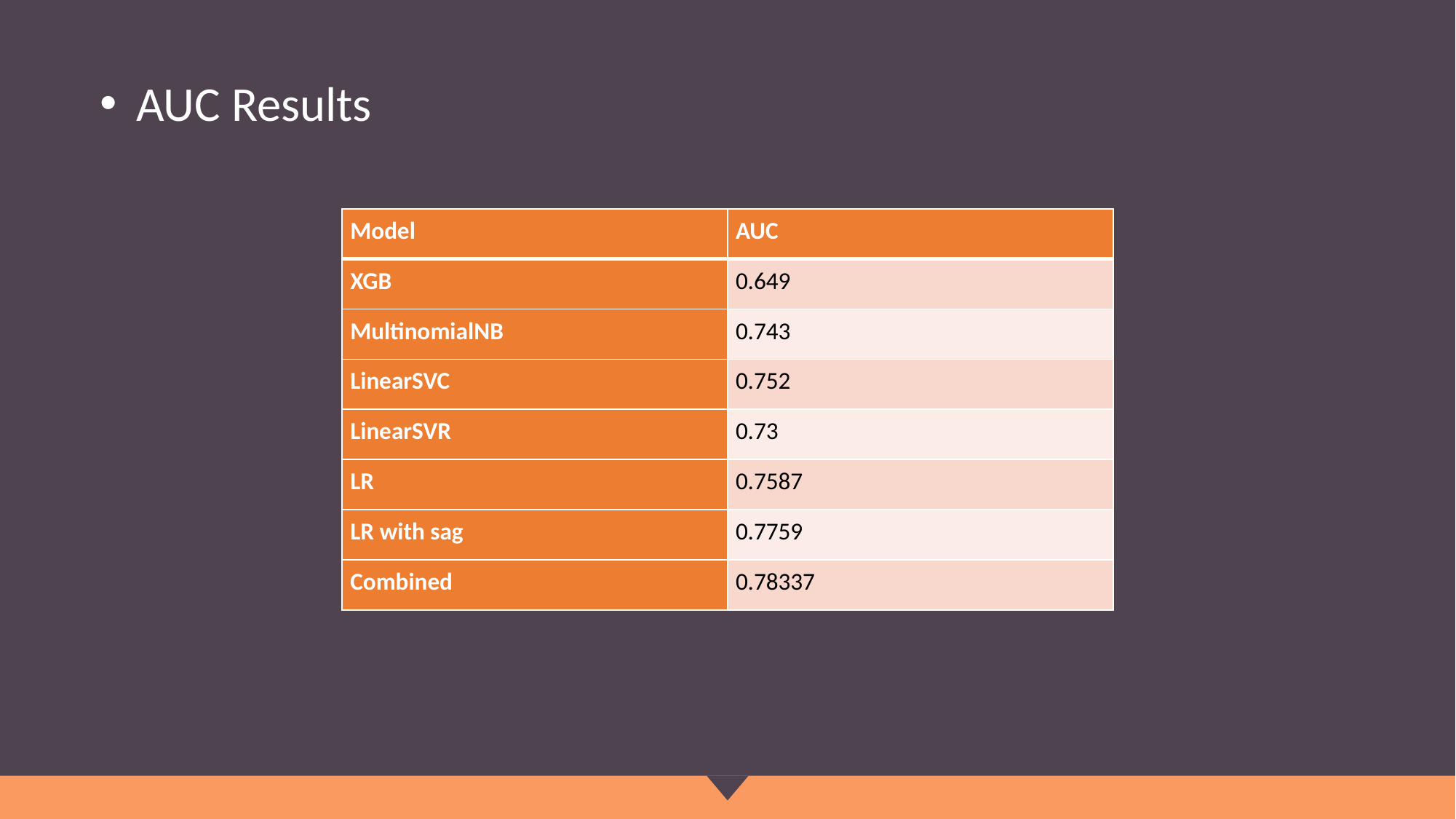

AUC Results
| Model | AUC |
| --- | --- |
| XGB | 0.649 |
| MultinomialNB | 0.743 |
| LinearSVC | 0.752 |
| LinearSVR | 0.73 |
| LR | 0.7587 |
| LR with sag | 0.7759 |
| Combined | 0.78337 |